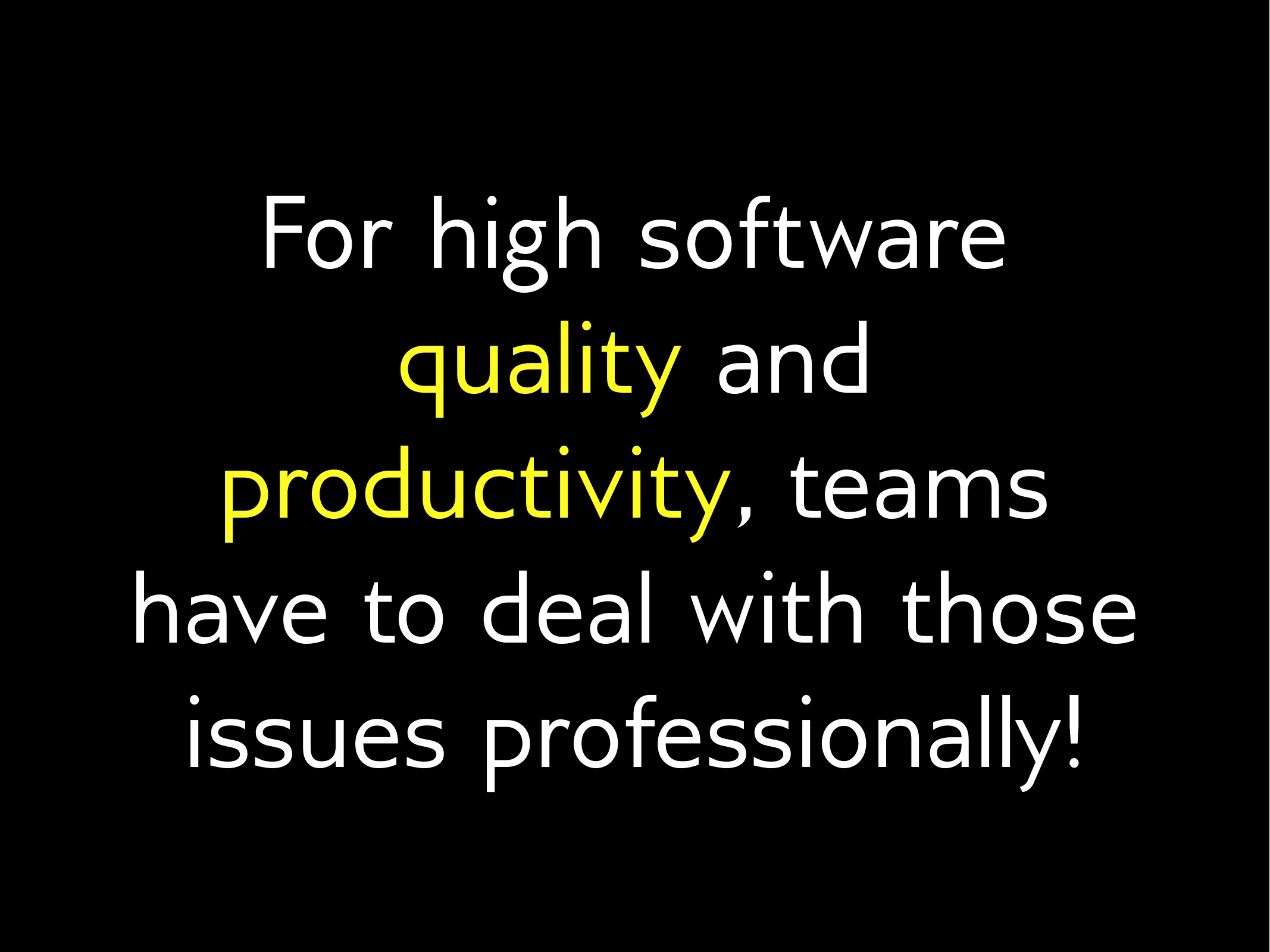

# For high software quality and productivity, teams have to deal with those issues professionally!